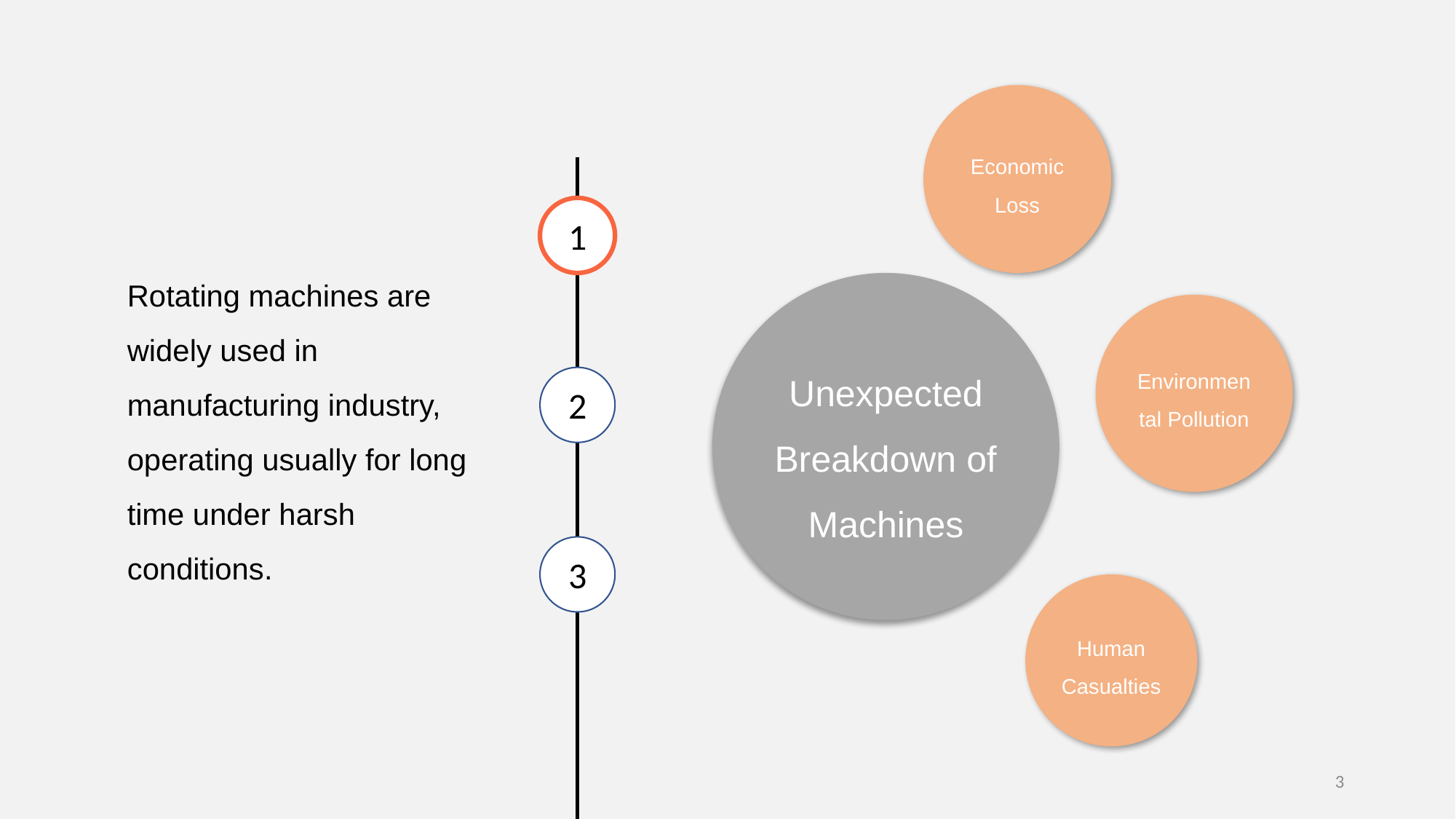

Economic Loss
1

2

3

1
Rotating machines are widely used in manufacturing industry, operating usually for long time under harsh conditions.
Unexpected Breakdown of Machines
Environmental Pollution
Human Casualties
3